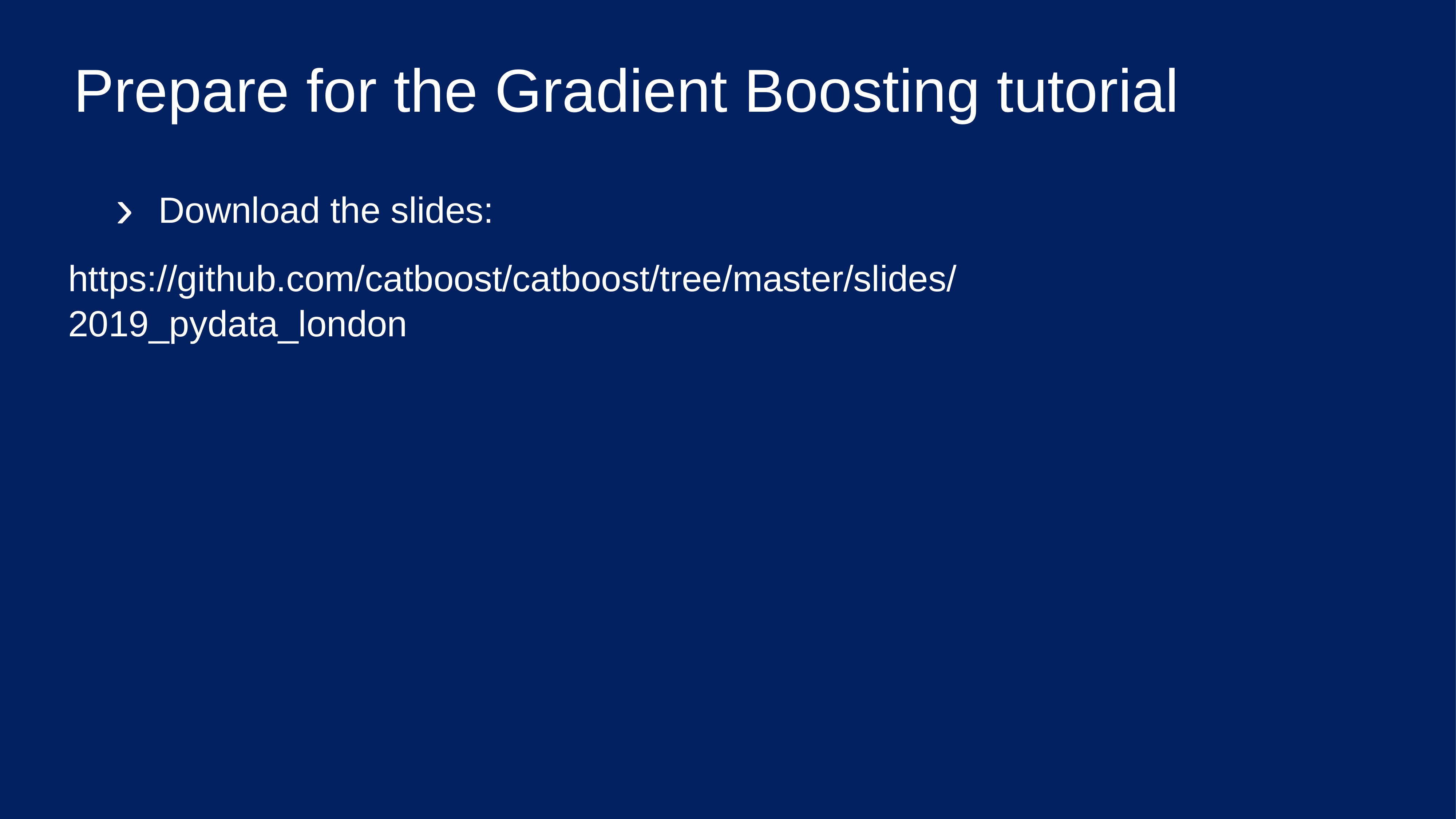

# Prepare for the Gradient Boosting tutorial
Download the slides:
https://github.com/catboost/catboost/tree/master/slides/2019_pydata_london